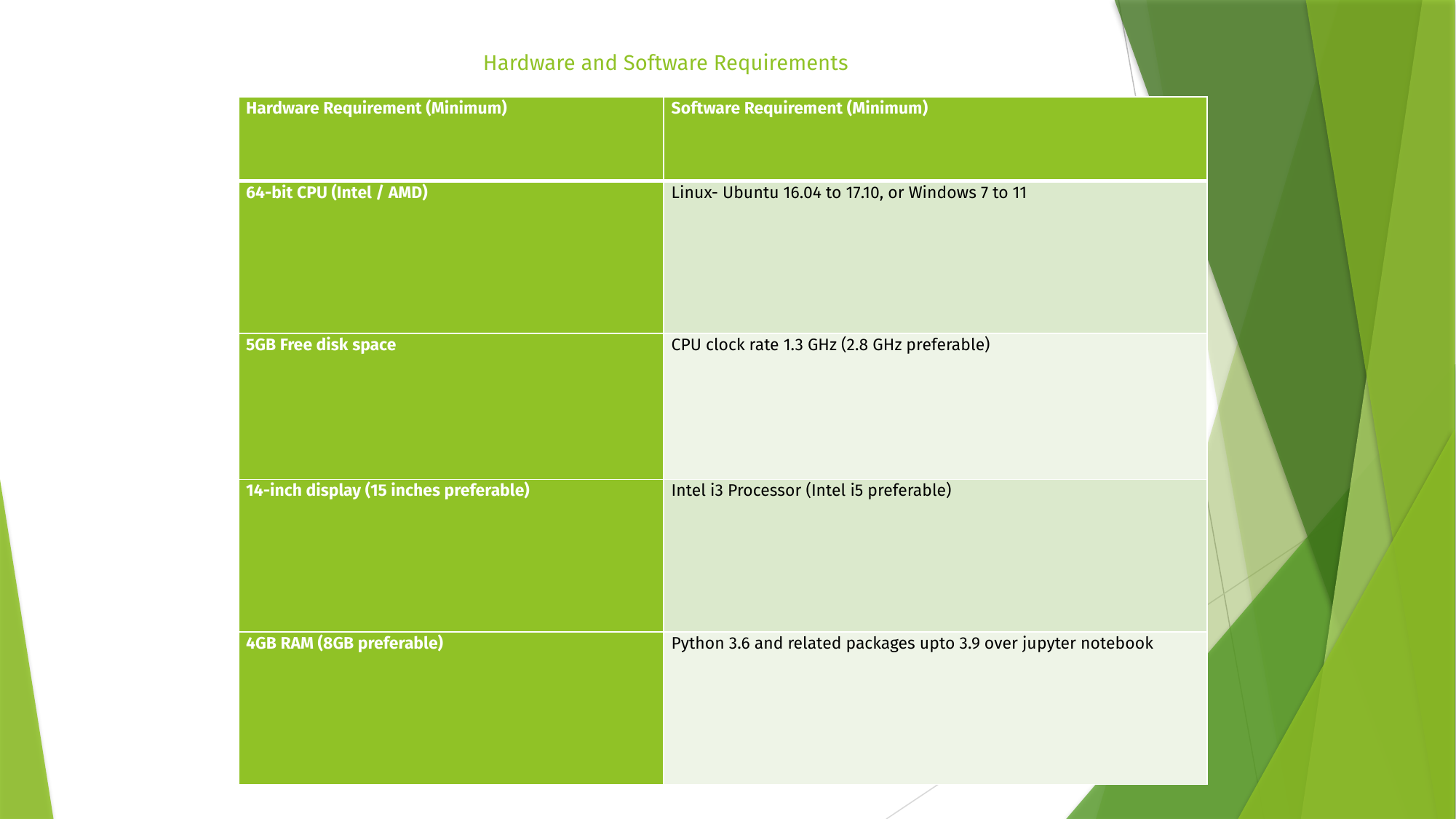

# Hardware and Software Requirements
| Hardware Requirement (Minimum) | Software Requirement (Minimum) |
| --- | --- |
| 64-bit CPU (Intel / AMD) | Linux- Ubuntu 16.04 to 17.10, or Windows 7 to 11 |
| 5GB Free disk space | CPU clock rate 1.3 GHz (2.8 GHz preferable) |
| 14-inch display (15 inches preferable) | Intel i3 Processor (Intel i5 preferable) |
| 4GB RAM (8GB preferable) | Python 3.6 and related packages upto 3.9 over jupyter notebook |